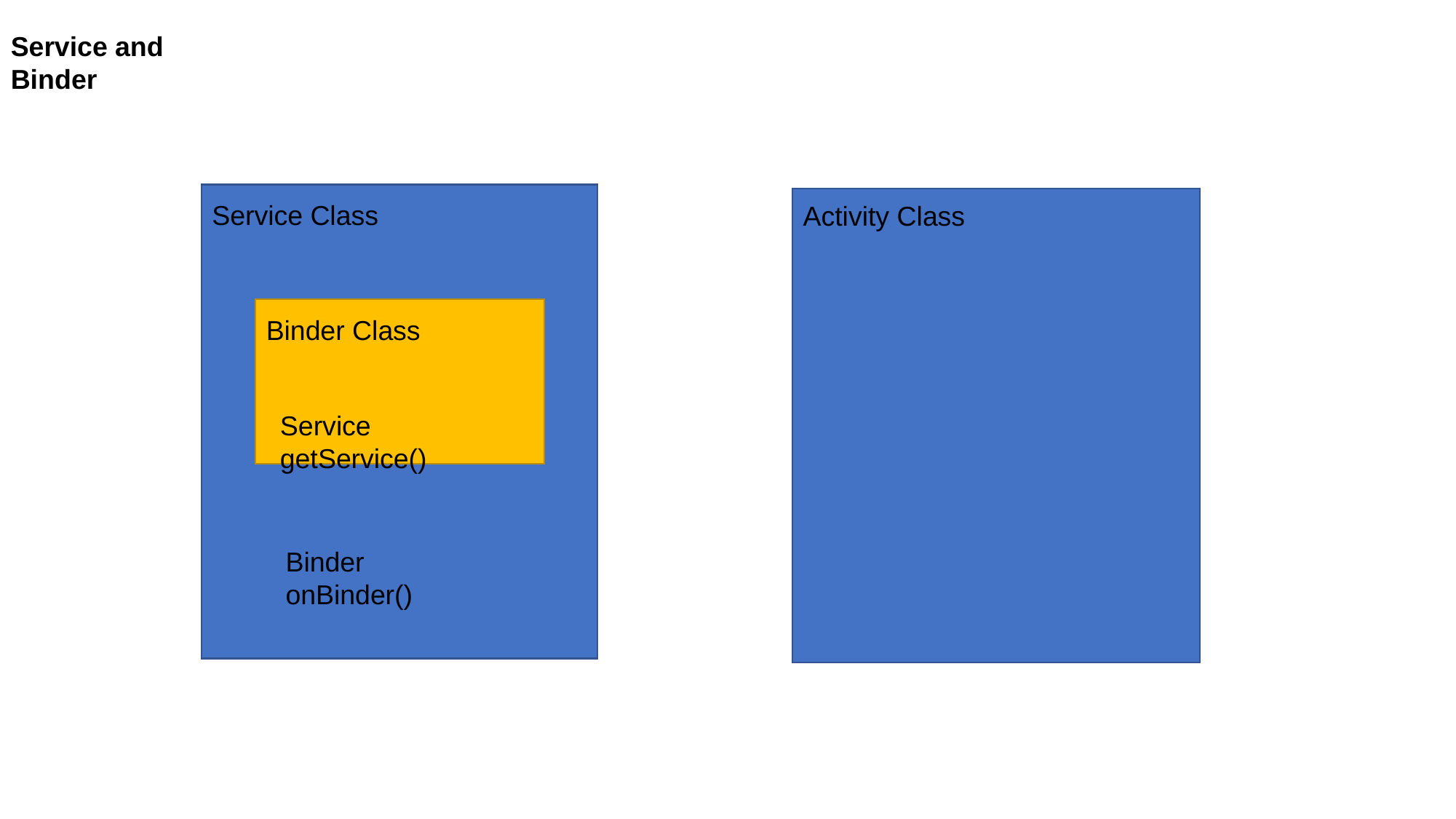

Service and Binder

Service Class
Activity Class

Binder Class
Service getService()
Binder onBinder()